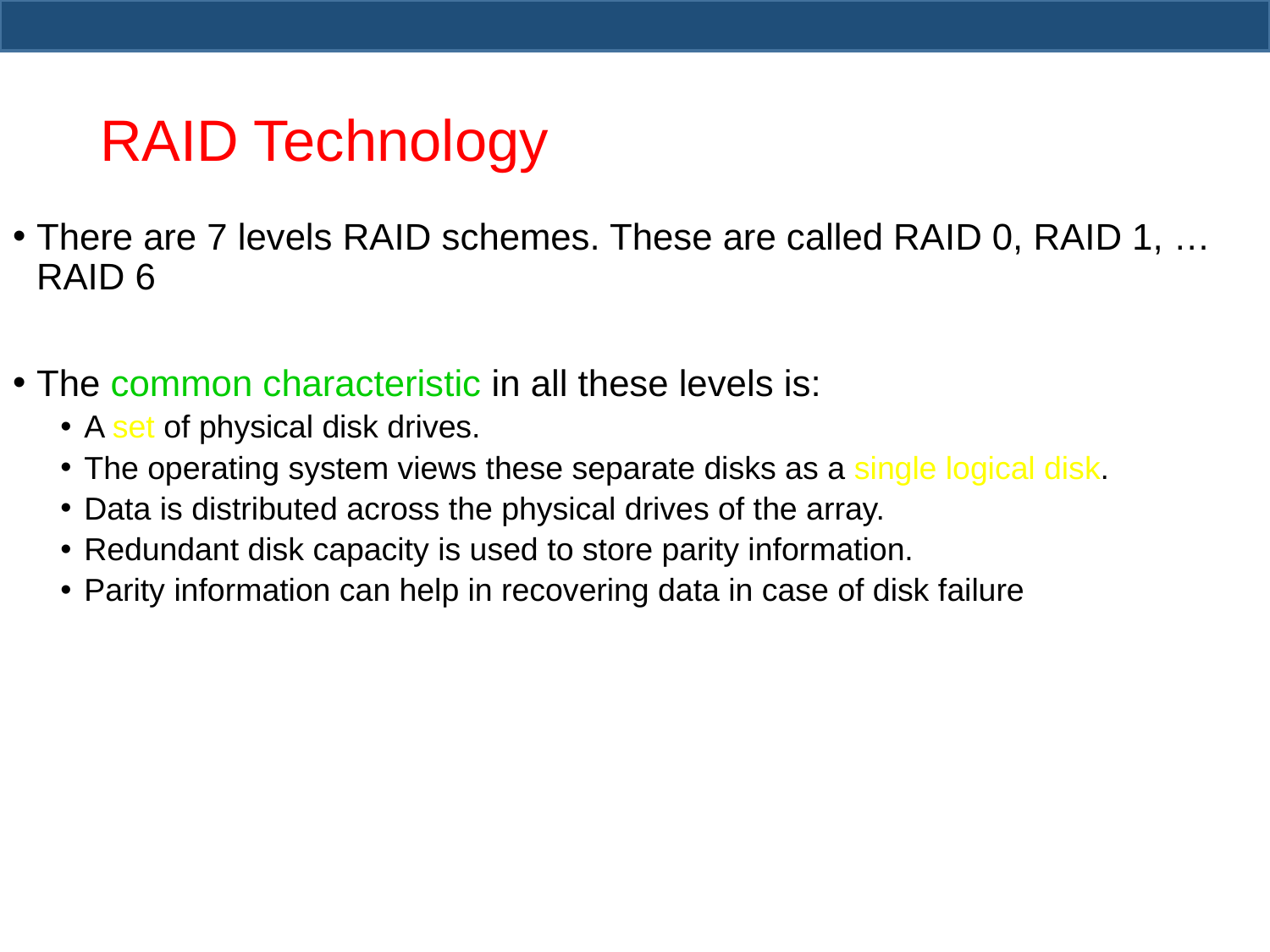

# RAID Technology
There are 7 levels RAID schemes. These are called RAID 0, RAID 1, … RAID 6

The common characteristic in all these levels is:
A set of physical disk drives.
The operating system views these separate disks as a single logical disk.
Data is distributed across the physical drives of the array.
Redundant disk capacity is used to store parity information.
Parity information can help in recovering data in case of disk failure